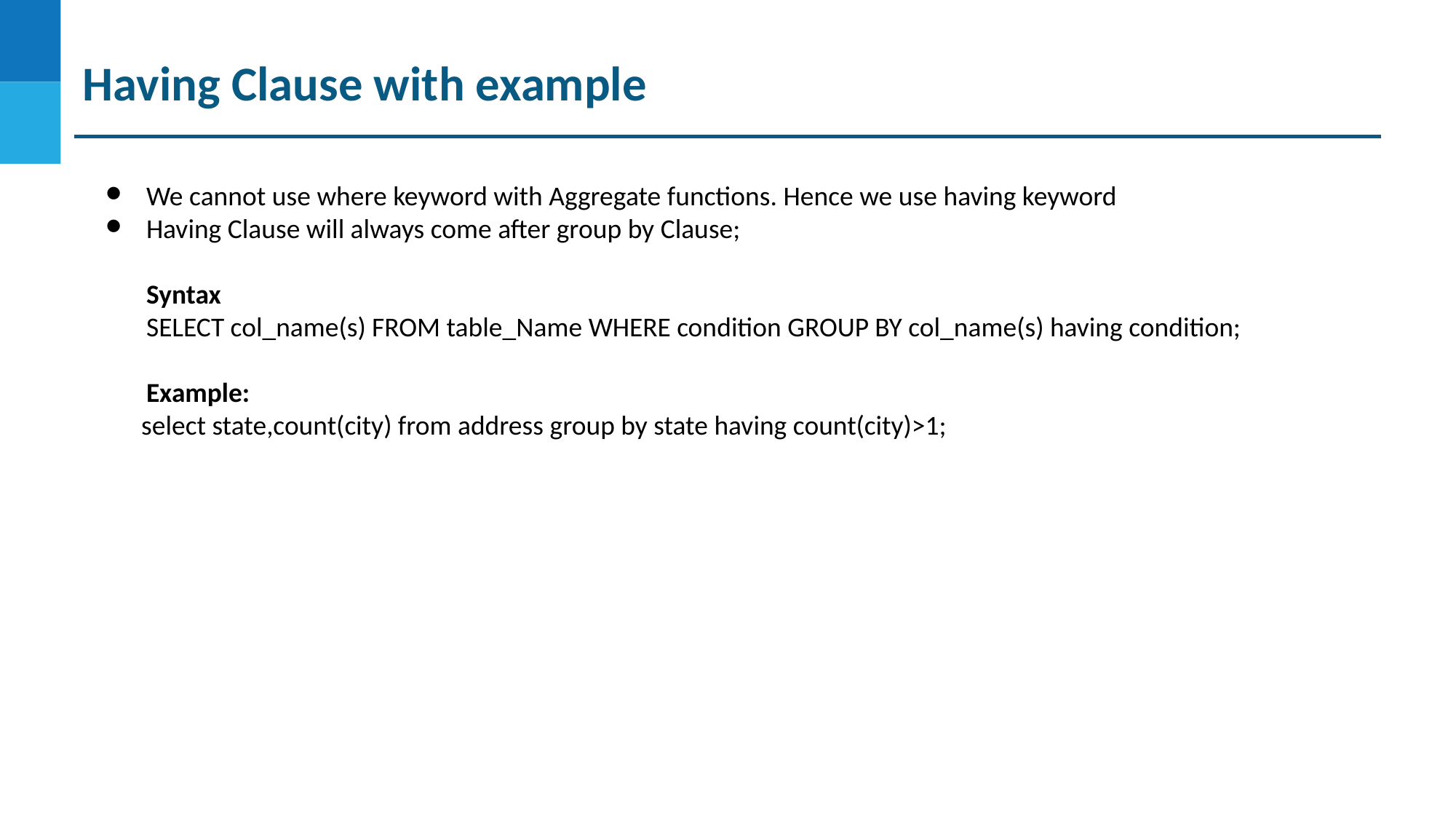

Having Clause with example
We cannot use where keyword with Aggregate functions. Hence we use having keyword
Having Clause will always come after group by Clause;

Syntax
SELECT col_name(s) FROM table_Name WHERE condition GROUP BY col_name(s) having condition;

Example:
        select state,count(city) from address group by state having count(city)>1;